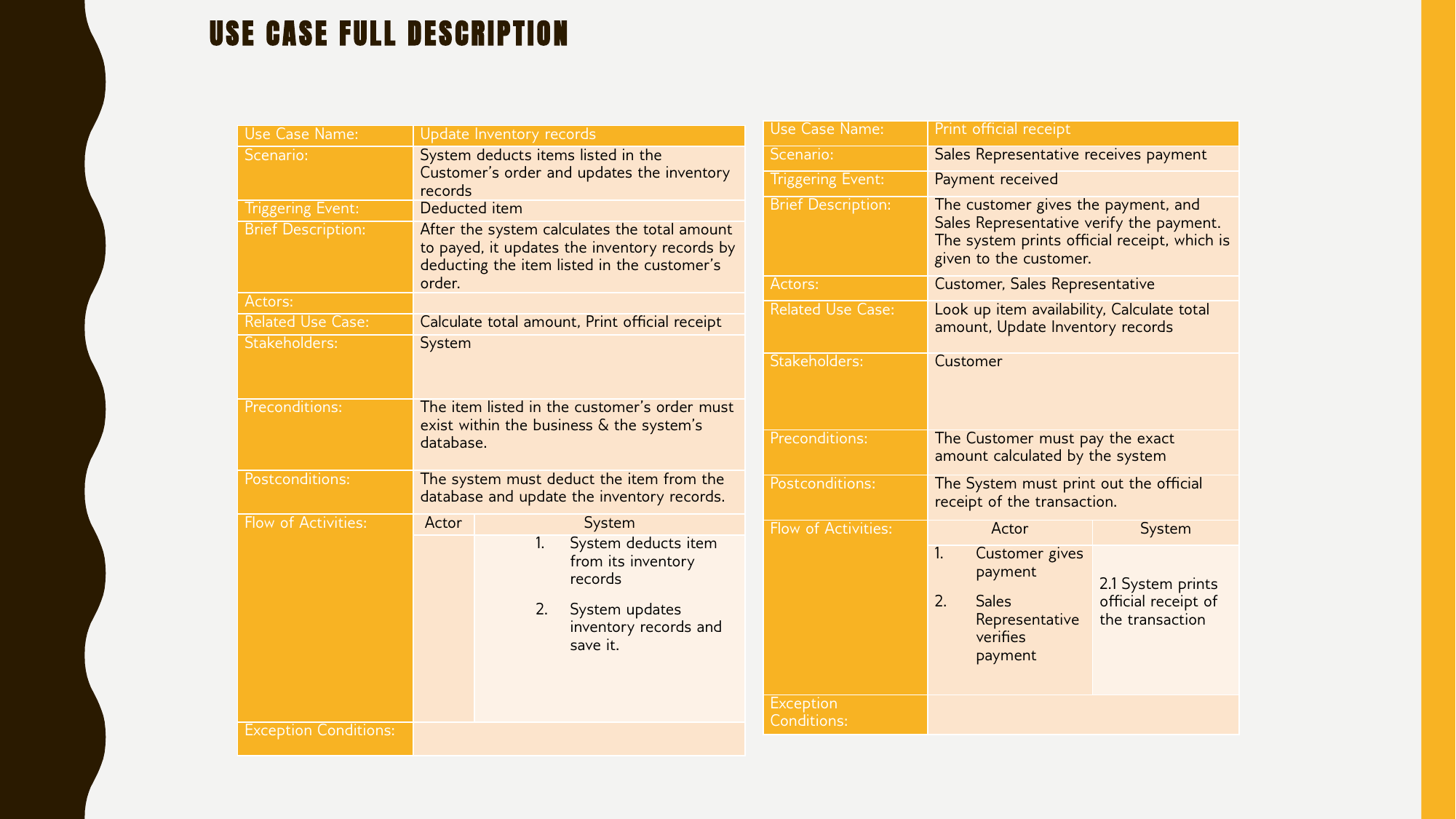

# Use Case Full Description
| Use Case Name: | Print official receipt |  |
| --- | --- | --- |
| Scenario: | Sales Representative receives payment |  |
| Triggering Event: | Payment received |  |
| Brief Description: | The customer gives the payment, and Sales Representative verify the payment. The system prints official receipt, which is given to the customer. |  |
| Actors: | Customer, Sales Representative |  |
| Related Use Case: | Look up item availability, Calculate total amount, Update Inventory records |  |
| Stakeholders: | Customer |  |
| Preconditions: | The Customer must pay the exact amount calculated by the system |  |
| Postconditions: | The System must print out the official receipt of the transaction. |  |
| Flow of Activities: | Actor | System |
|  | Customer gives payment Sales Representative verifies payment | 2.1 System prints official receipt of the transaction |
| Exception Conditions: |  |  |
| Use Case Name: | Update Inventory records |  |
| --- | --- | --- |
| Scenario: | System deducts items listed in the Customer’s order and updates the inventory records |  |
| Triggering Event: | Deducted item |  |
| Brief Description: | After the system calculates the total amount to payed, it updates the inventory records by deducting the item listed in the customer’s order. |  |
| Actors: |  |  |
| Related Use Case: | Calculate total amount, Print official receipt |  |
| Stakeholders: | System |  |
| Preconditions: | The item listed in the customer’s order must exist within the business & the system’s database. |  |
| Postconditions: | The system must deduct the item from the database and update the inventory records. |  |
| Flow of Activities: | Actor | System |
|  |  | System deducts item from its inventory records System updates inventory records and save it. |
| Exception Conditions: |  |  |